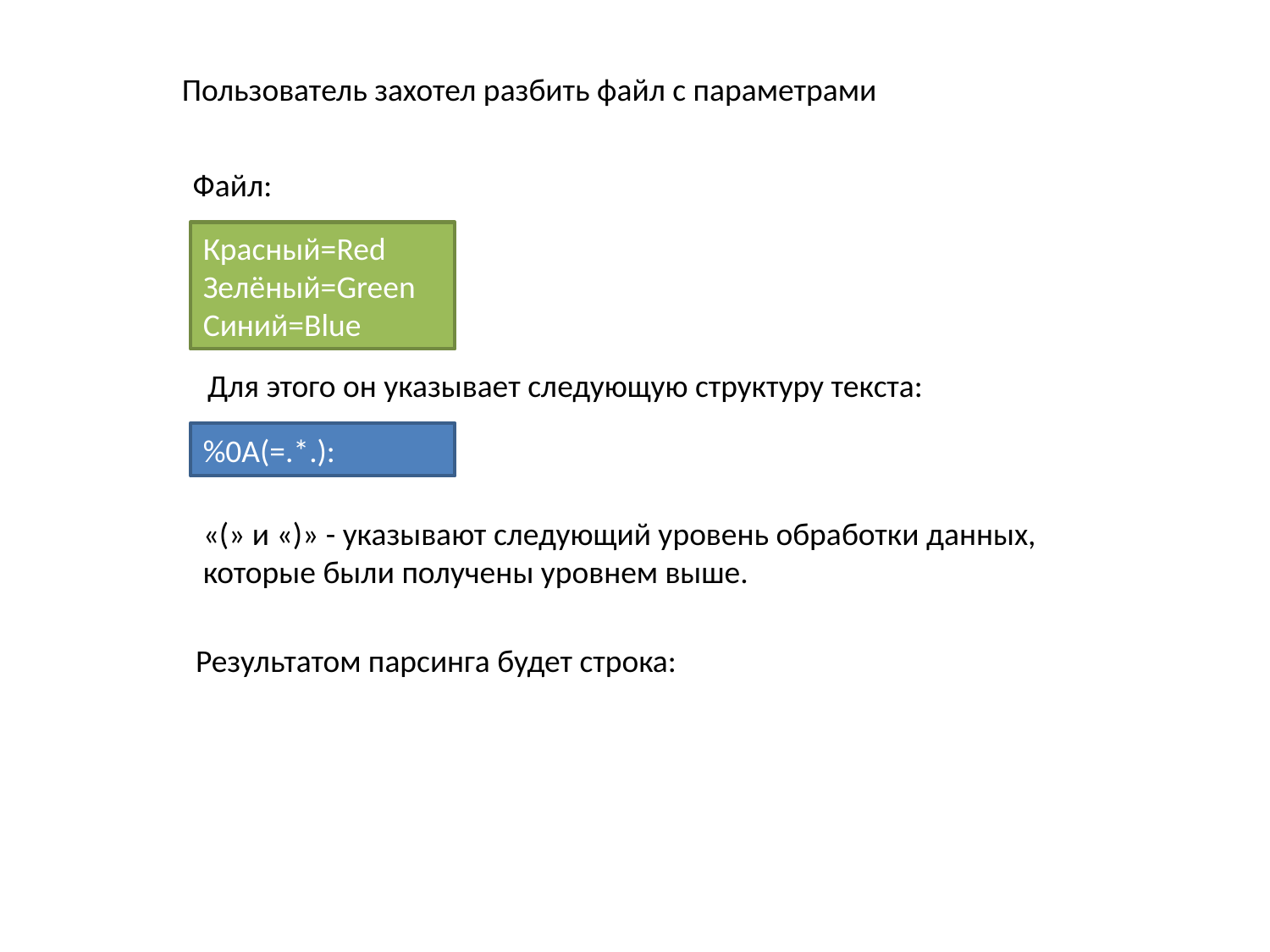

Пользователь захотел разбить файл с параметрами
Файл:
Красный=Red
Зелёный=Green
Синий=Blue
Для этого он указывает следующую структуру текста:
%0A(=.*.):
«(» и «)» - указывают следующий уровень обработки данных, которые были получены уровнем выше.
Результатом парсинга будет строка: